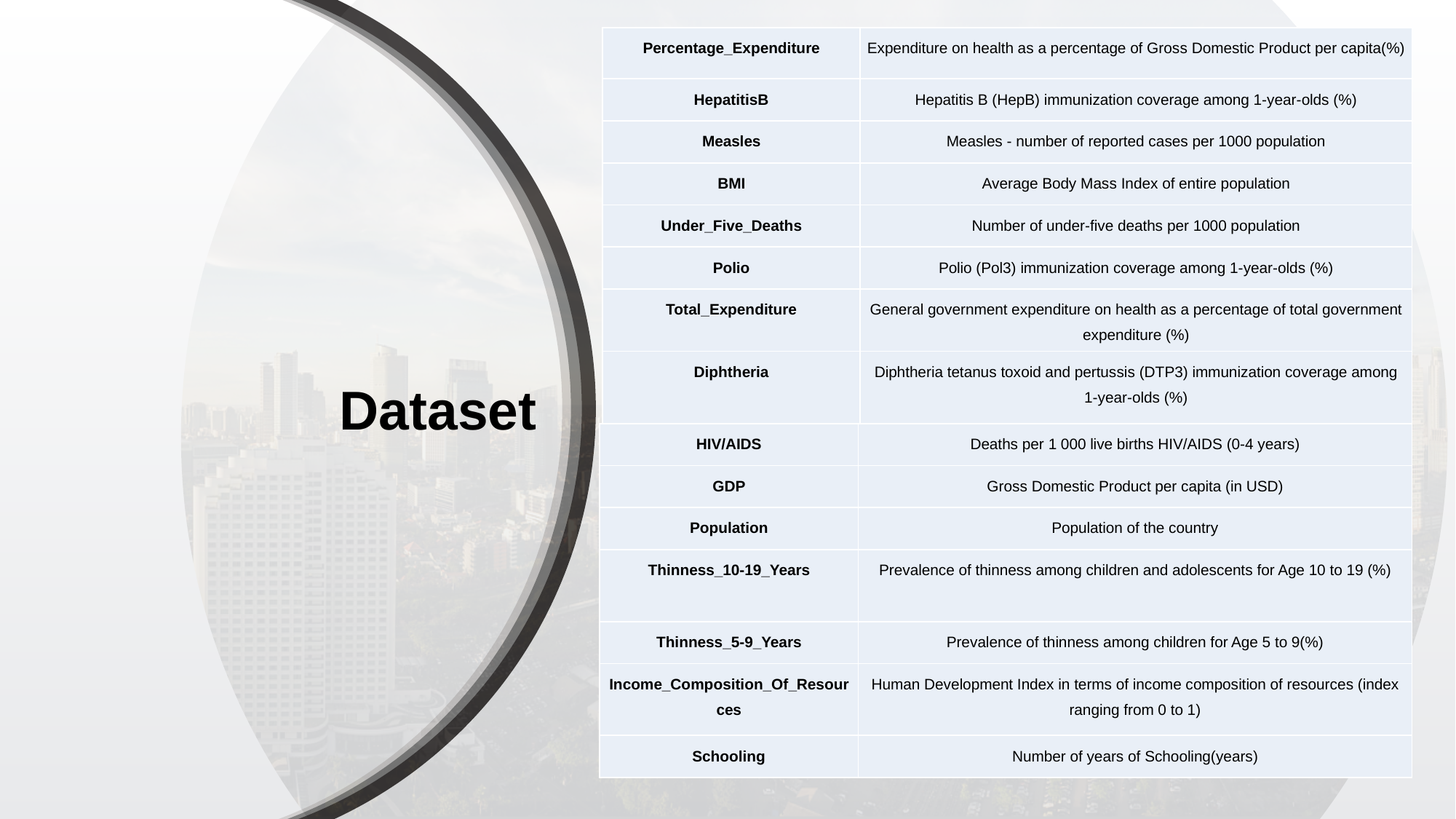

| Percentage\_Expenditure | Expenditure on health as a percentage of Gross Domestic Product per capita(%) |
| --- | --- |
| HepatitisB | Hepatitis B (HepB) immunization coverage among 1-year-olds (%) |
| Measles | Measles - number of reported cases per 1000 population |
| BMI | Average Body Mass Index of entire population |
| Under\_Five\_Deaths | Number of under-five deaths per 1000 population |
| Polio | Polio (Pol3) immunization coverage among 1-year-olds (%) |
| Total\_Expenditure | General government expenditure on health as a percentage of total government expenditure (%) |
| Diphtheria | Diphtheria tetanus toxoid and pertussis (DTP3) immunization coverage among 1-year-olds (%) |
Dataset
| HIV/AIDS | Deaths per 1 000 live births HIV/AIDS (0-4 years) |
| --- | --- |
| GDP | Gross Domestic Product per capita (in USD) |
| Population | Population of the country |
| Thinness\_10-19\_Years | Prevalence of thinness among children and adolescents for Age 10 to 19 (%) |
| Thinness\_5-9\_Years | Prevalence of thinness among children for Age 5 to 9(%) |
| Income\_Composition\_Of\_Resources | Human Development Index in terms of income composition of resources (index ranging from 0 to 1) |
| Schooling | Number of years of Schooling(years) |